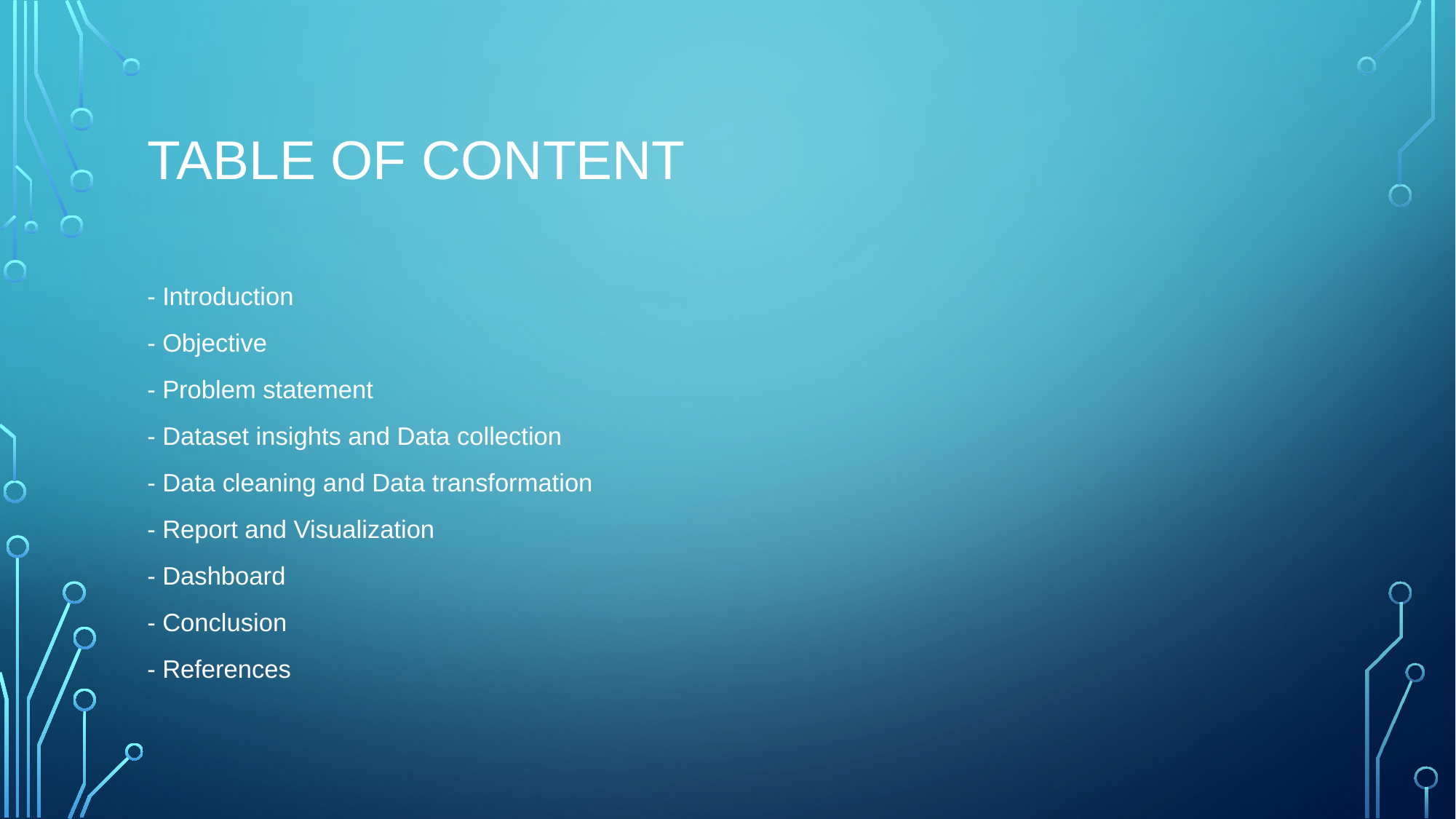

# TABLE of CONTENT
- Introduction
- Objective
- Problem statement
- Dataset insights and Data collection
- Data cleaning and Data transformation
- Report and Visualization
- Dashboard
- Conclusion
- References